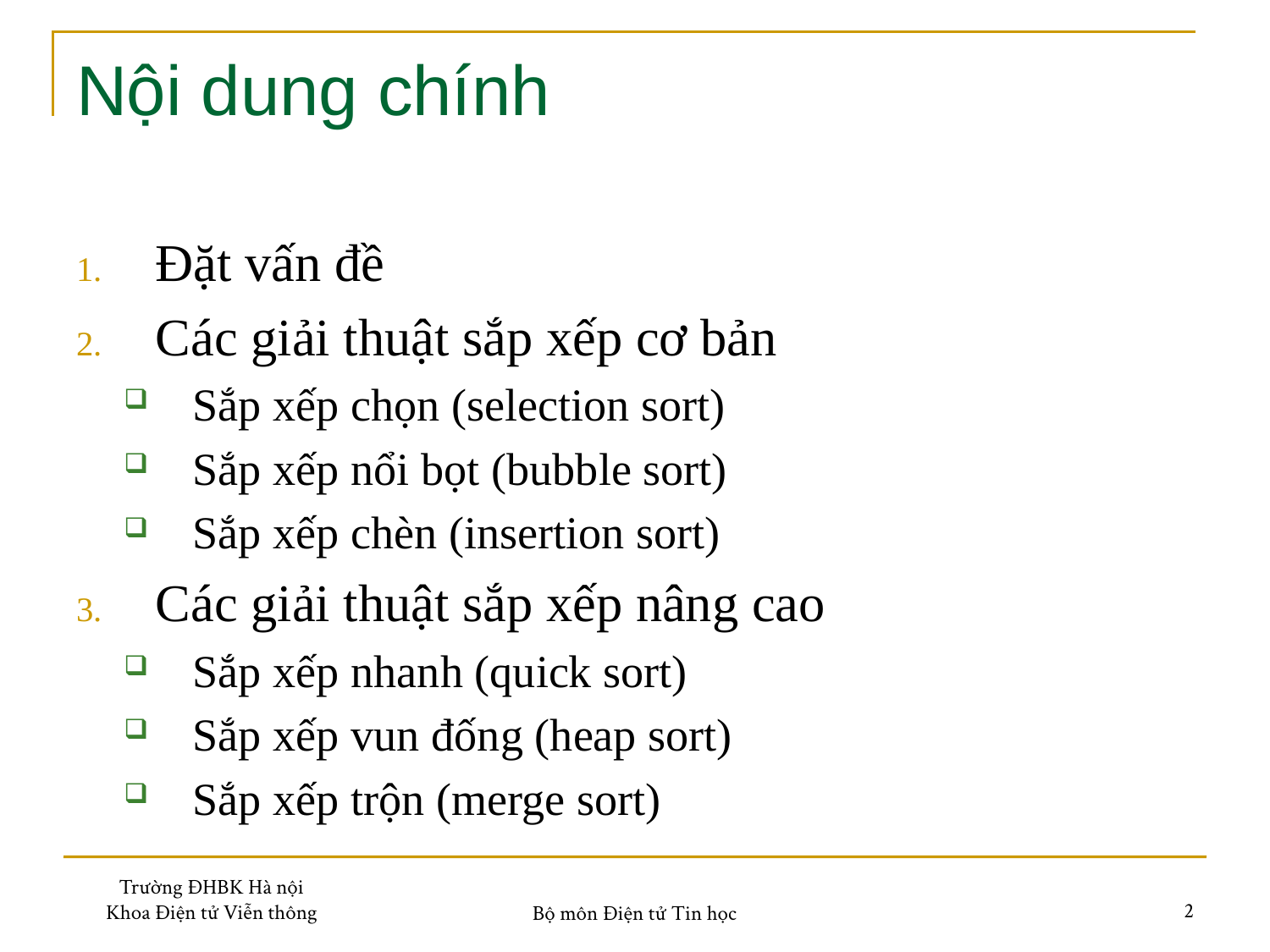

# Nội dung chính
Đặt vấn đề
Các giải thuật sắp xếp cơ bản
Sắp xếp chọn (selection sort)
Sắp xếp nổi bọt (bubble sort)
Sắp xếp chèn (insertion sort)
Các giải thuật sắp xếp nâng cao
Sắp xếp nhanh (quick sort)
Sắp xếp vun đống (heap sort)
Sắp xếp trộn (merge sort)
Trường ĐHBK Hà nội
Khoa Điện tử Viễn thông
2
Bộ môn Điện tử Tin học